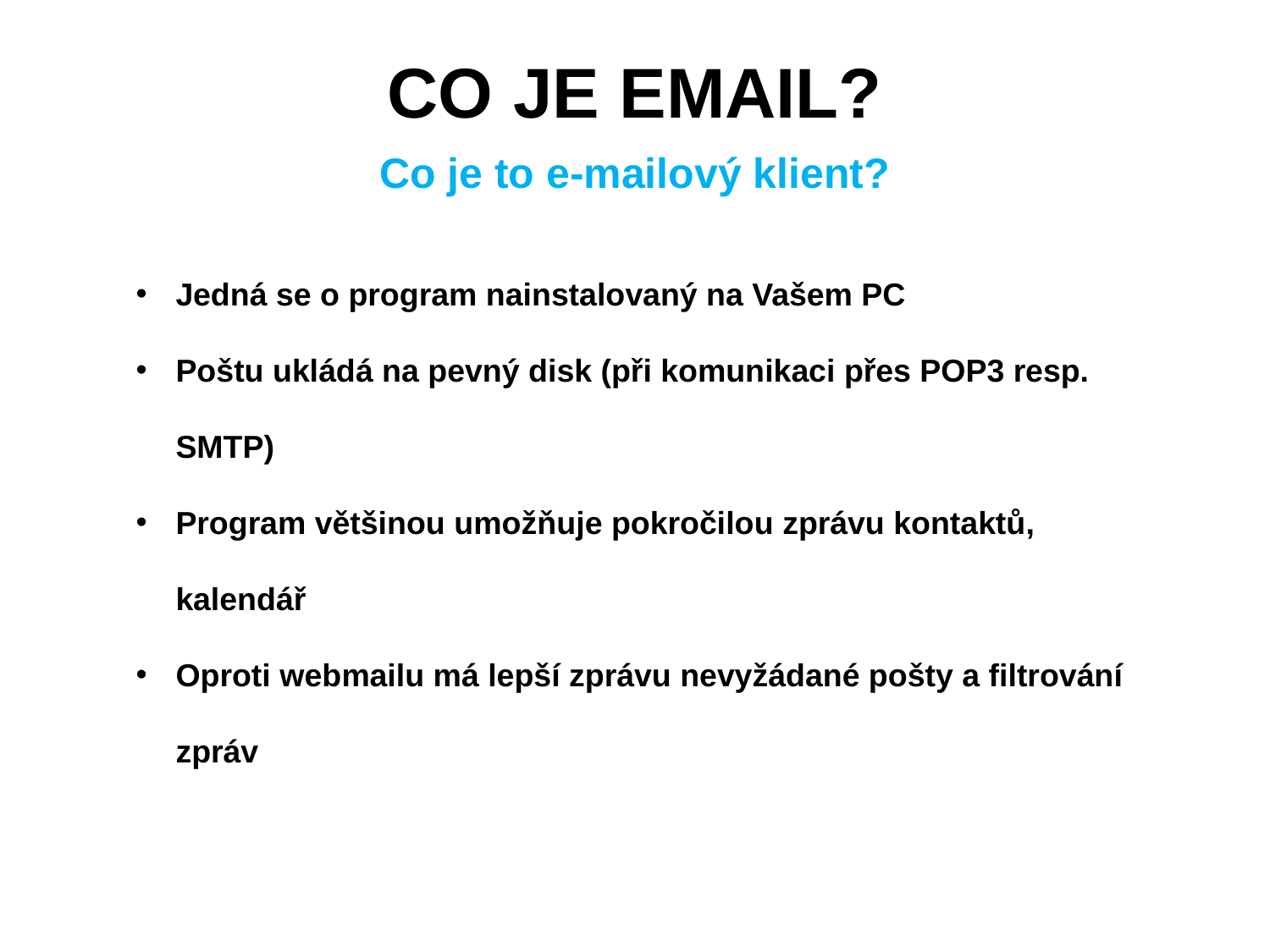

# Co je email?
Co je to e-mailový klient?
Jedná se o program nainstalovaný na Vašem PC
Poštu ukládá na pevný disk (při komunikaci přes POP3 resp. SMTP)
Program většinou umožňuje pokročilou zprávu kontaktů, kalendář
Oproti webmailu má lepší zprávu nevyžádané pošty a filtrování zpráv